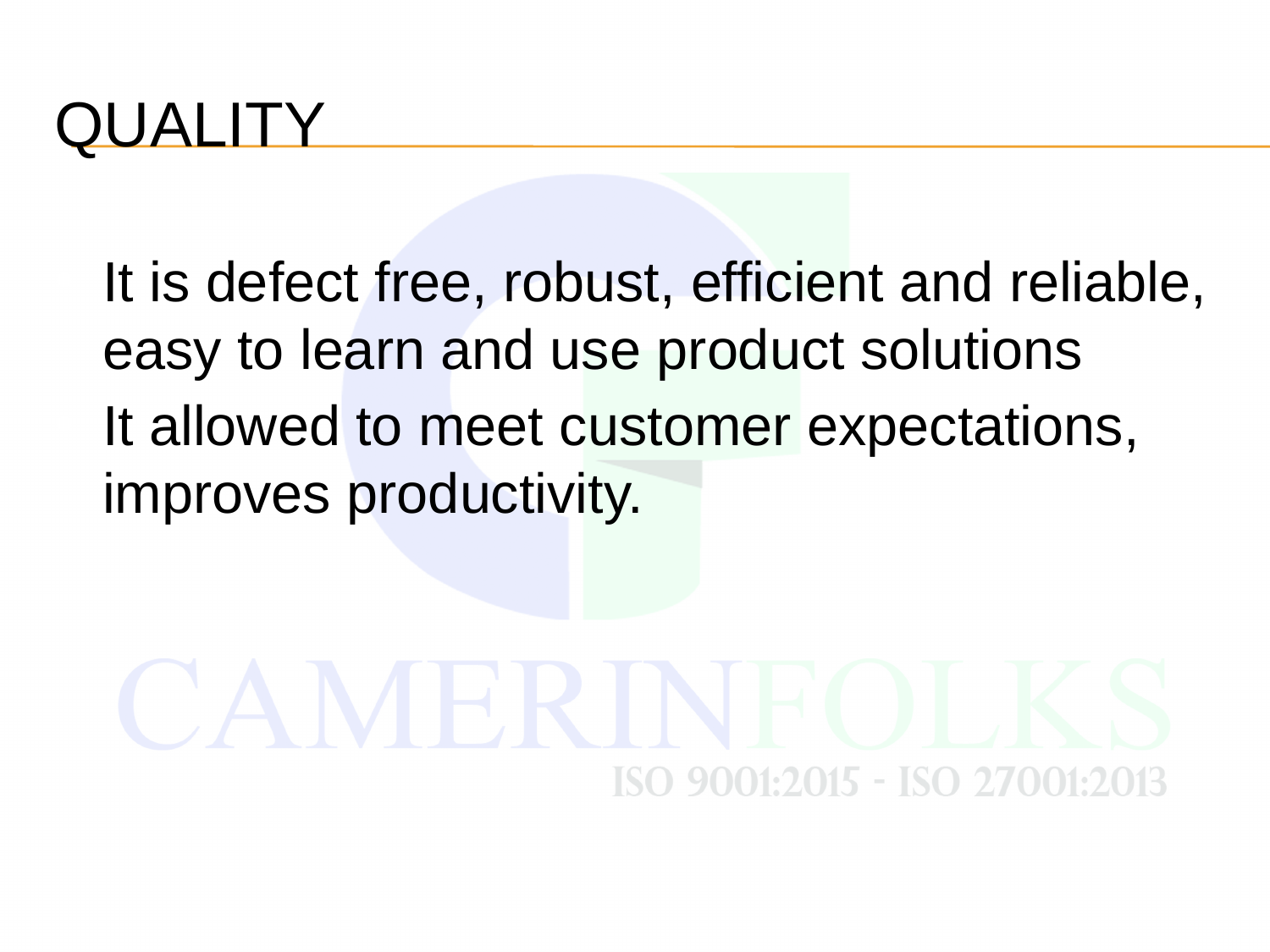

# Quality
It is defect free, robust, efficient and reliable, easy to learn and use product solutions
It allowed to meet customer expectations, improves productivity.